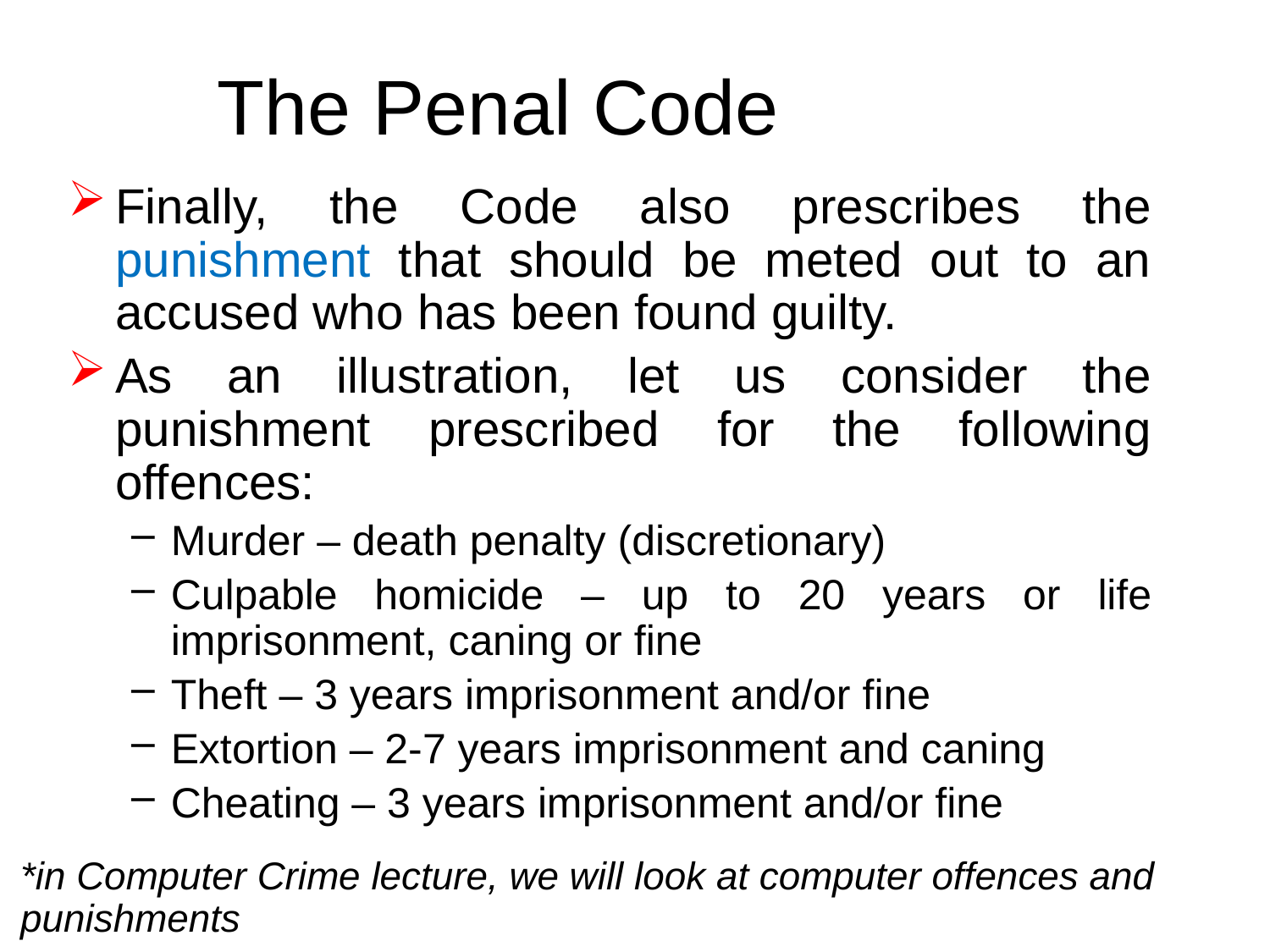

# The Penal Code
Finally, the Code also prescribes the punishment that should be meted out to an accused who has been found guilty.
As an illustration, let us consider the punishment prescribed for the following offences:
Murder – death penalty (discretionary)
Culpable homicide – up to 20 years or life imprisonment, caning or fine
Theft – 3 years imprisonment and/or fine
Extortion – 2-7 years imprisonment and caning
Cheating – 3 years imprisonment and/or fine
*in Computer Crime lecture, we will look at computer offences and punishments